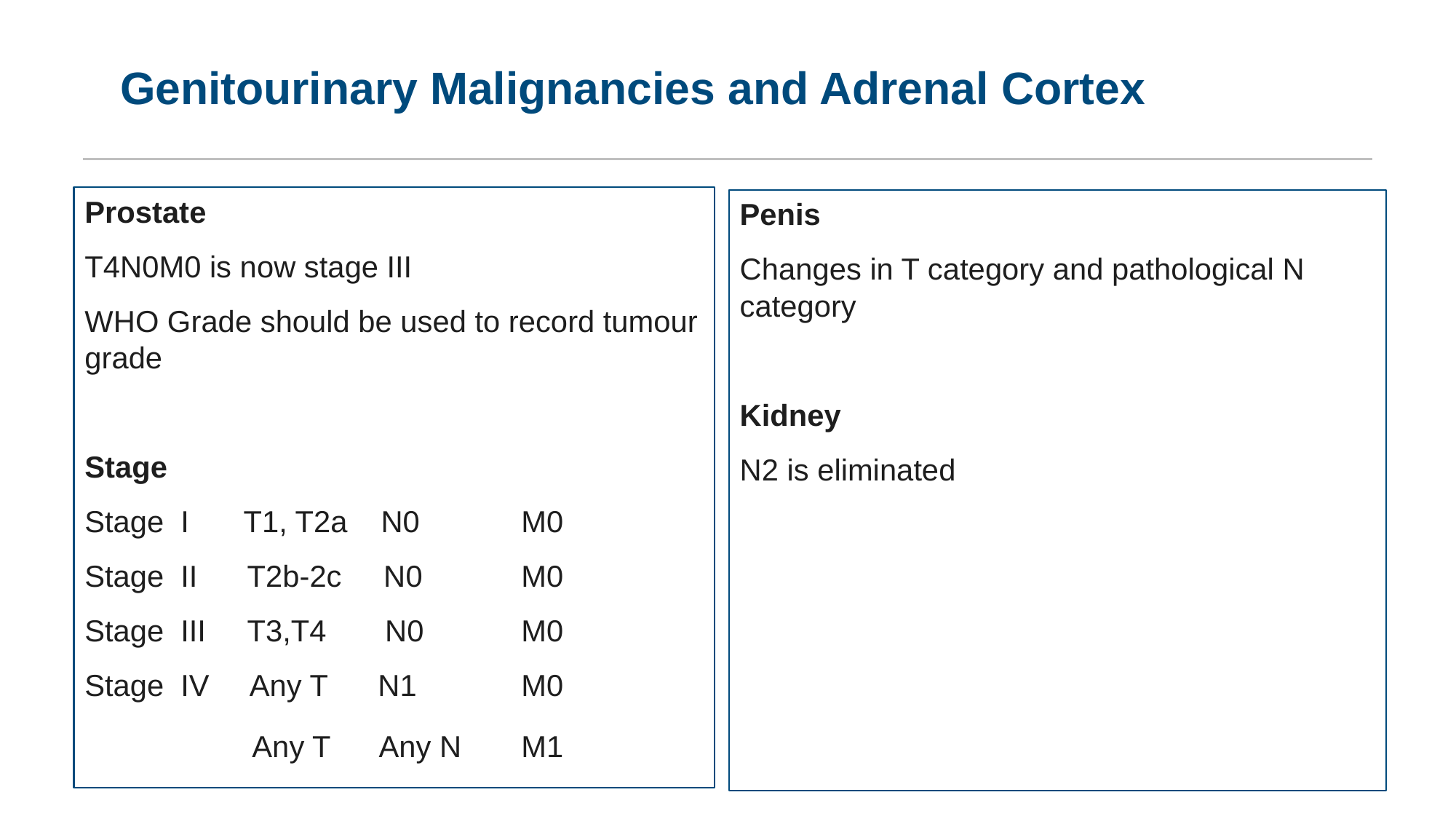

# Genitourinary Malignancies and Adrenal Cortex
Prostate
T4N0M0 is now stage III
WHO Grade should be used to record tumour grade

Stage
Stage  I	      T1, T2a    N0    	M0
Stage  II      T2b-2c     N0	M0
Stage  III     T3,T4       N0	M0
Stage  IV     Any T      N1	M0
                    Any T      Any N 	M1
Penis
Changes in T category and pathological N category

Kidney
N2 is eliminated